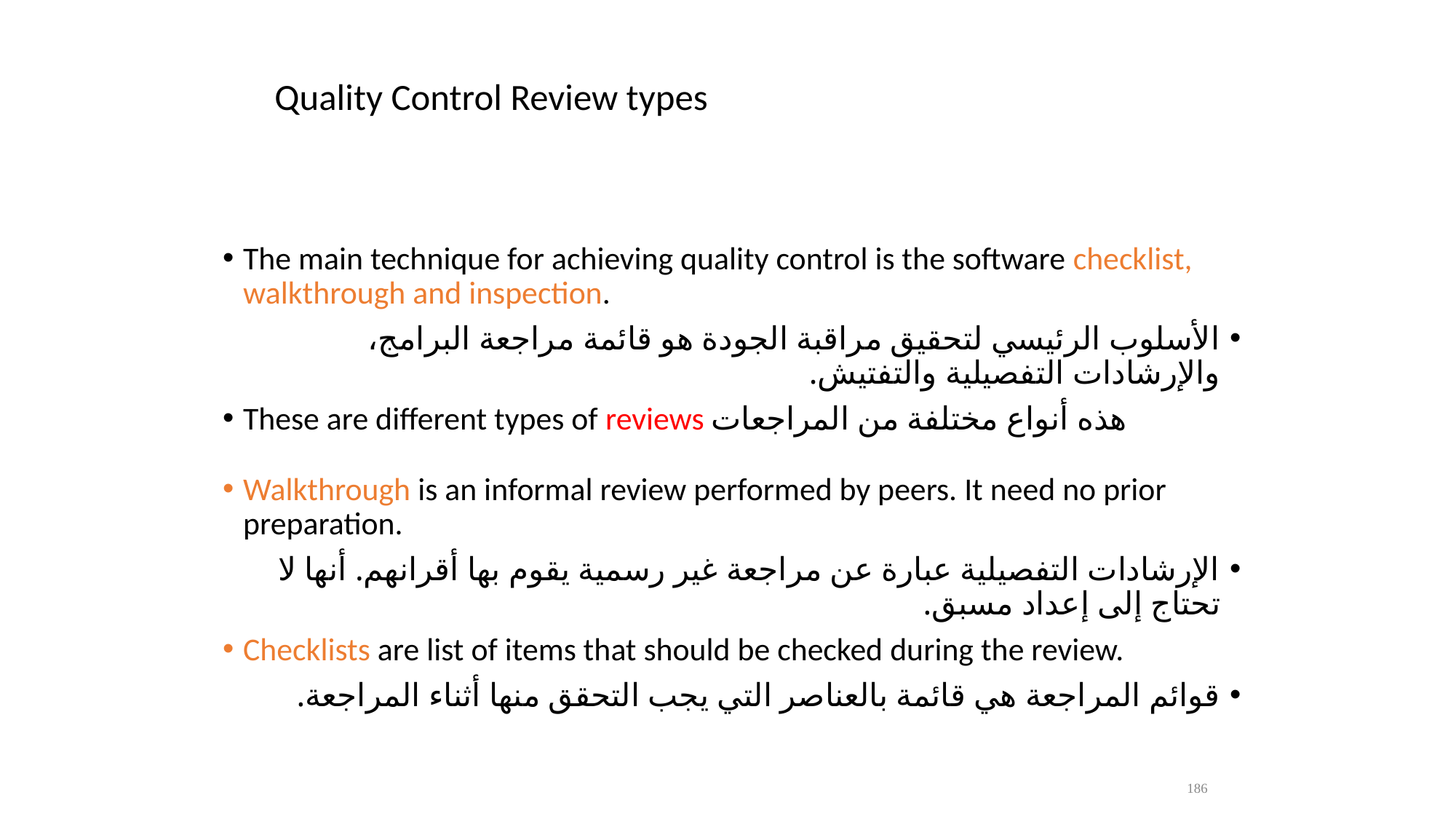

# Quality Control Review types
The main technique for achieving quality control is the software checklist, walkthrough and inspection.
الأسلوب الرئيسي لتحقيق مراقبة الجودة هو قائمة مراجعة البرامج، والإرشادات التفصيلية والتفتيش.
These are different types of reviews هذه أنواع مختلفة من المراجعات

Walkthrough is an informal review performed by peers. It need no prior preparation.
الإرشادات التفصيلية عبارة عن مراجعة غير رسمية يقوم بها أقرانهم. أنها لا تحتاج إلى إعداد مسبق.
Checklists are list of items that should be checked during the review.
قوائم المراجعة هي قائمة بالعناصر التي يجب التحقق منها أثناء المراجعة.

186